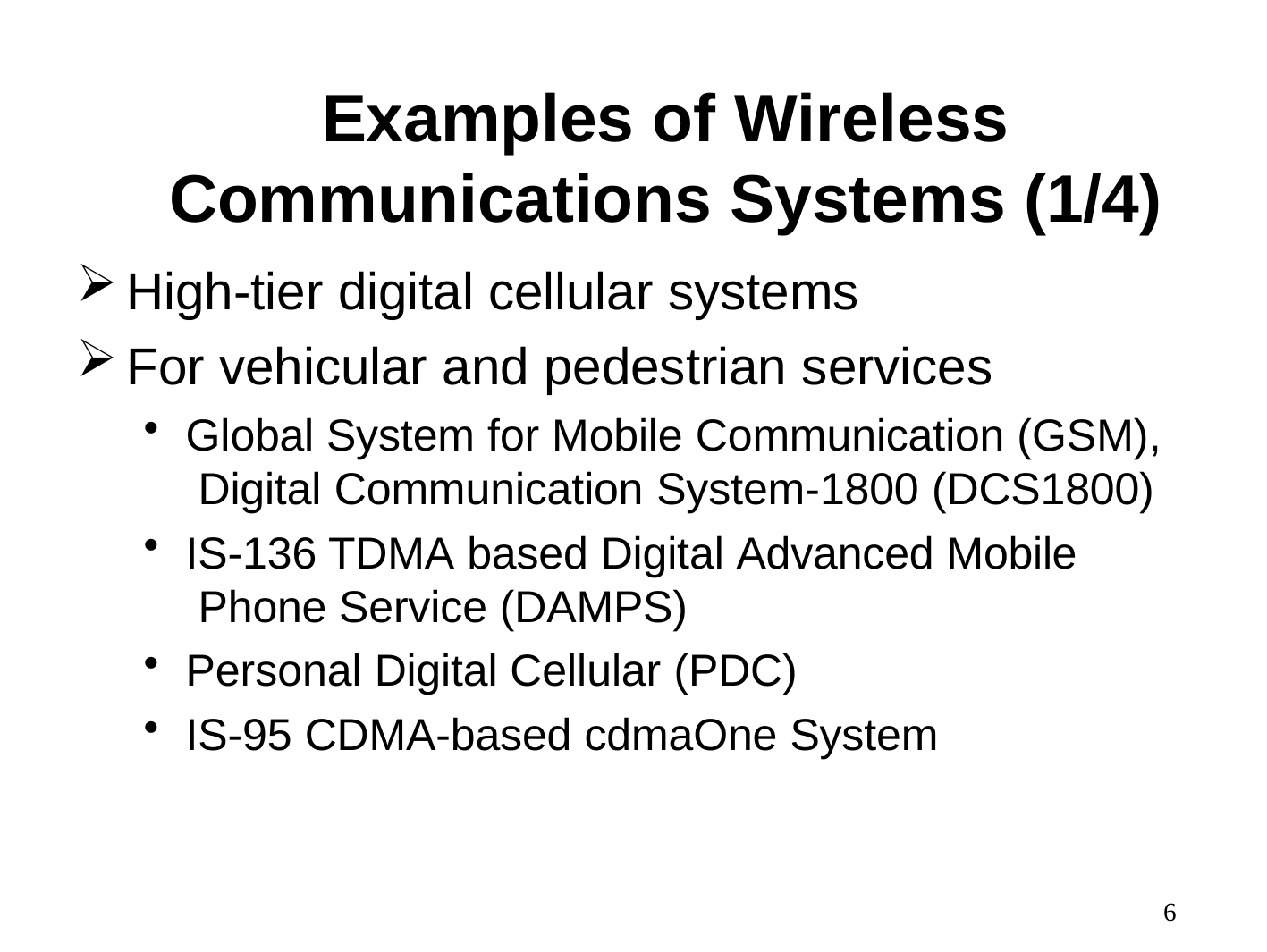

# Examples of Wireless  Communications Systems (1/4)
High-tier digital cellular systems
For vehicular and pedestrian services
Global System for Mobile Communication (GSM),  Digital Communication System-1800 (DCS1800)
IS-136 TDMA based Digital Advanced Mobile  Phone Service (DAMPS)
Personal Digital Cellular (PDC)
IS-95 CDMA-based cdmaOne System
6